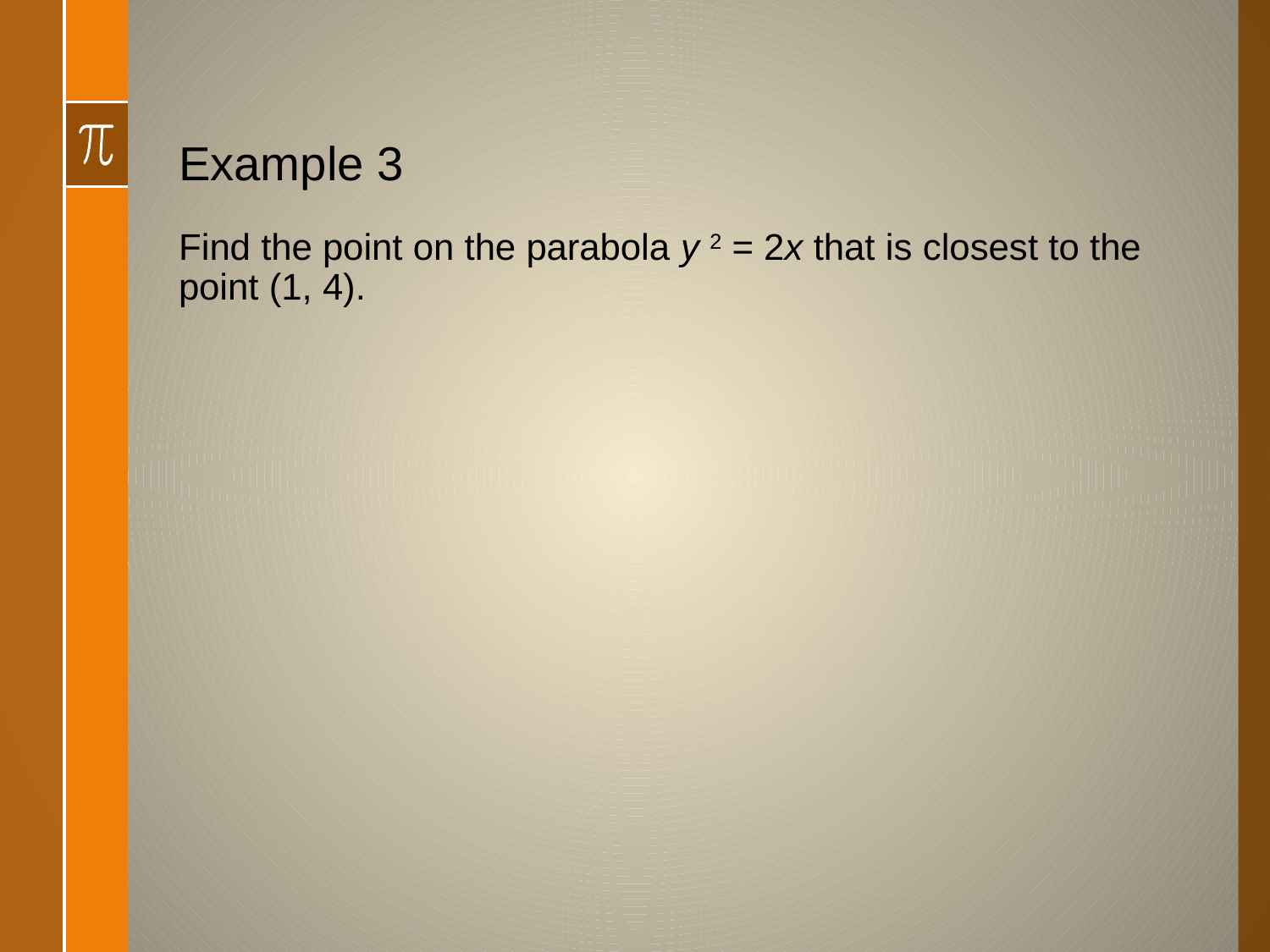

# Example 3
Find the point on the parabola y 2 = 2x that is closest to the point (1, 4).